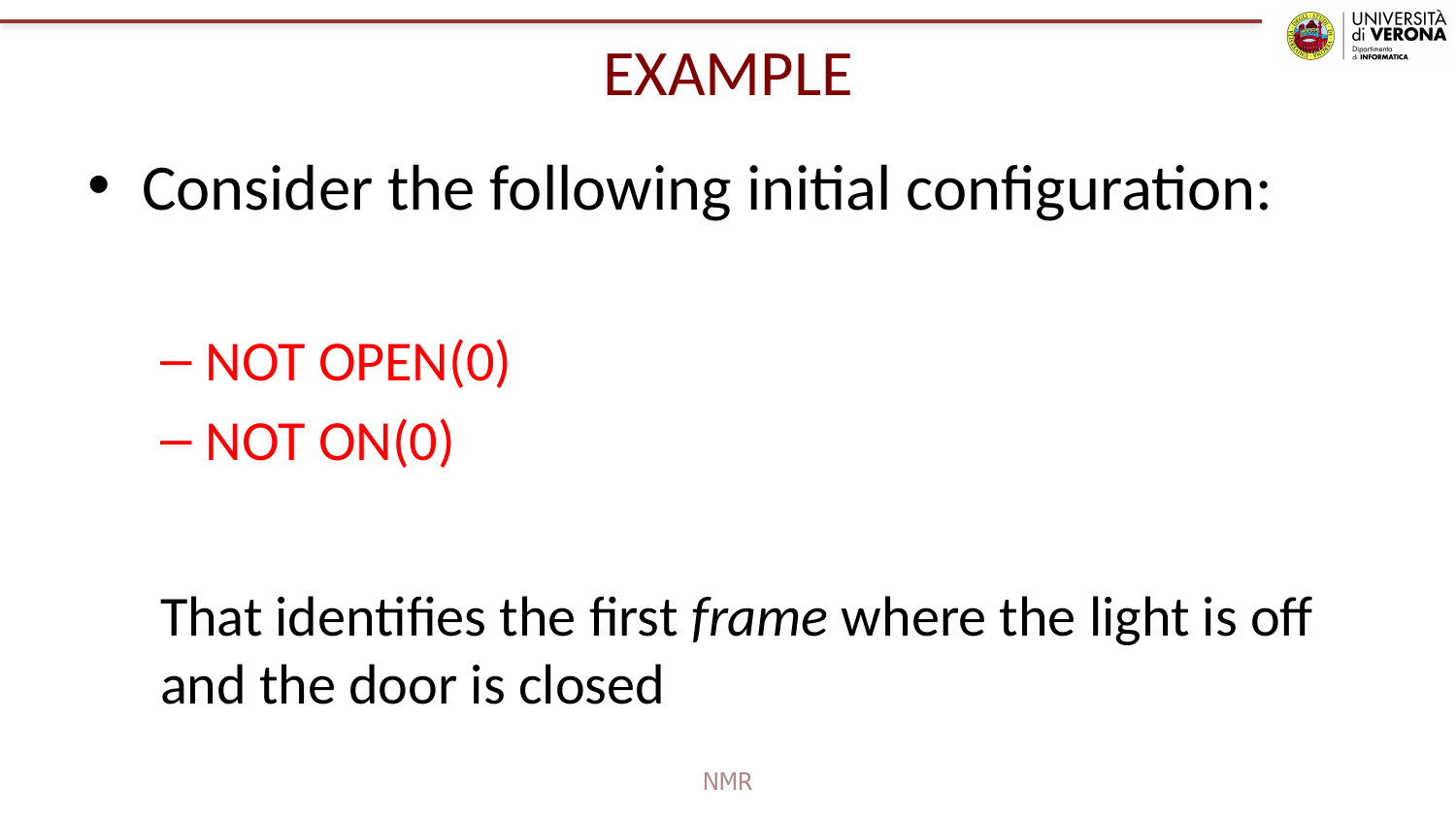

# EXAMPLE
Consider the following initial configuration:

NOT OPEN(0)
NOT ON(0)

That identifies the first frame where the light is off and the door is closed
NMR